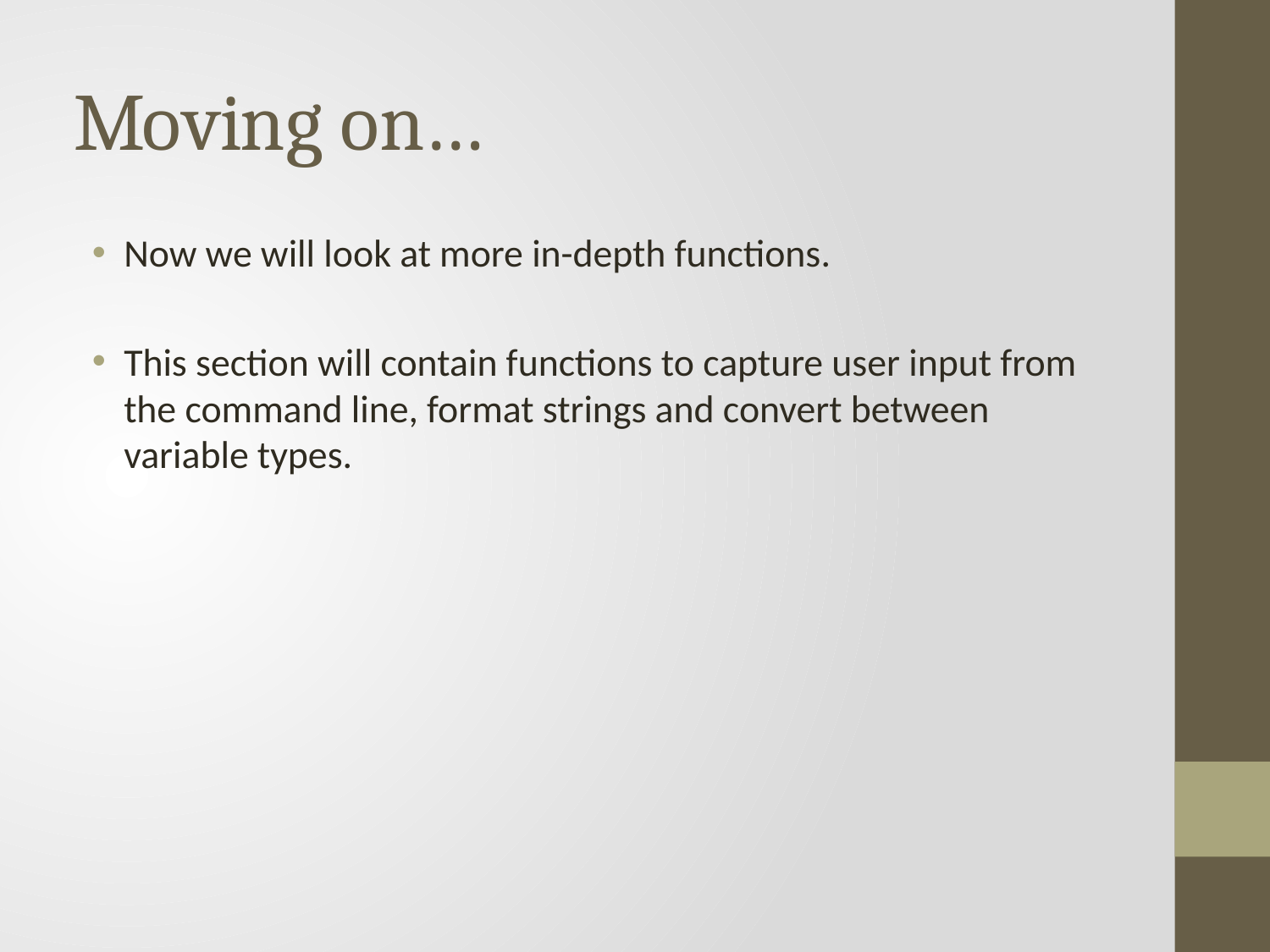

# Moving on…
Now we will look at more in-depth functions.

This section will contain functions to capture user input from the command line, format strings and convert between variable types.